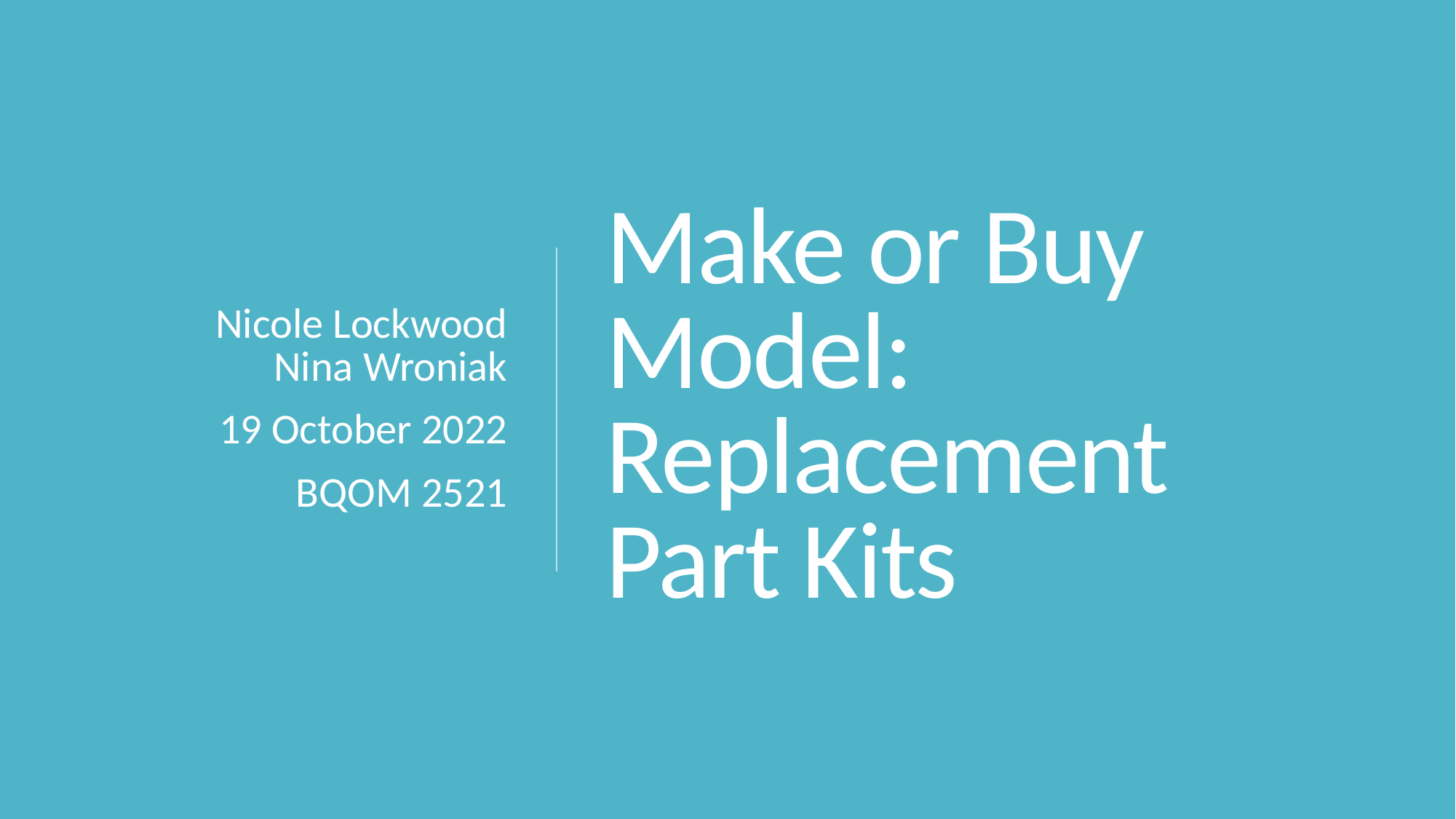

Nicole Lockwood Nina Wroniak
19 October 2022
BQOM 2521
# Make or Buy Model: Replacement Part Kits